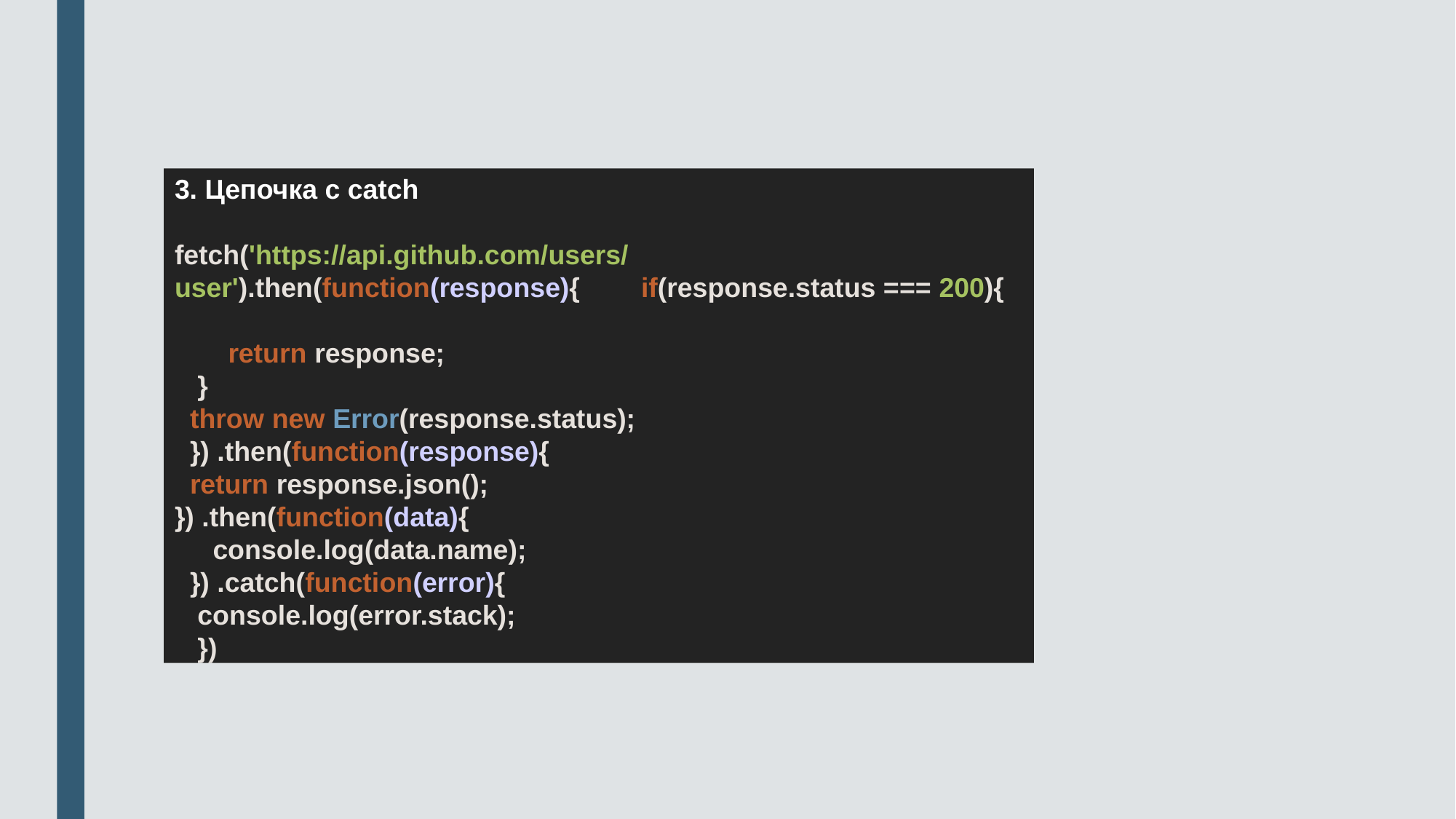

3. Цепочка с catch

fetch('https://api.github.com/users/user').then(function(response){        if(response.status === 200){
       return response;
   }
  throw new Error(response.status);
  }) .then(function(response){
  return response.json();
}) .then(function(data){
     console.log(data.name);
  }) .catch(function(error){
   console.log(error.stack);
   })